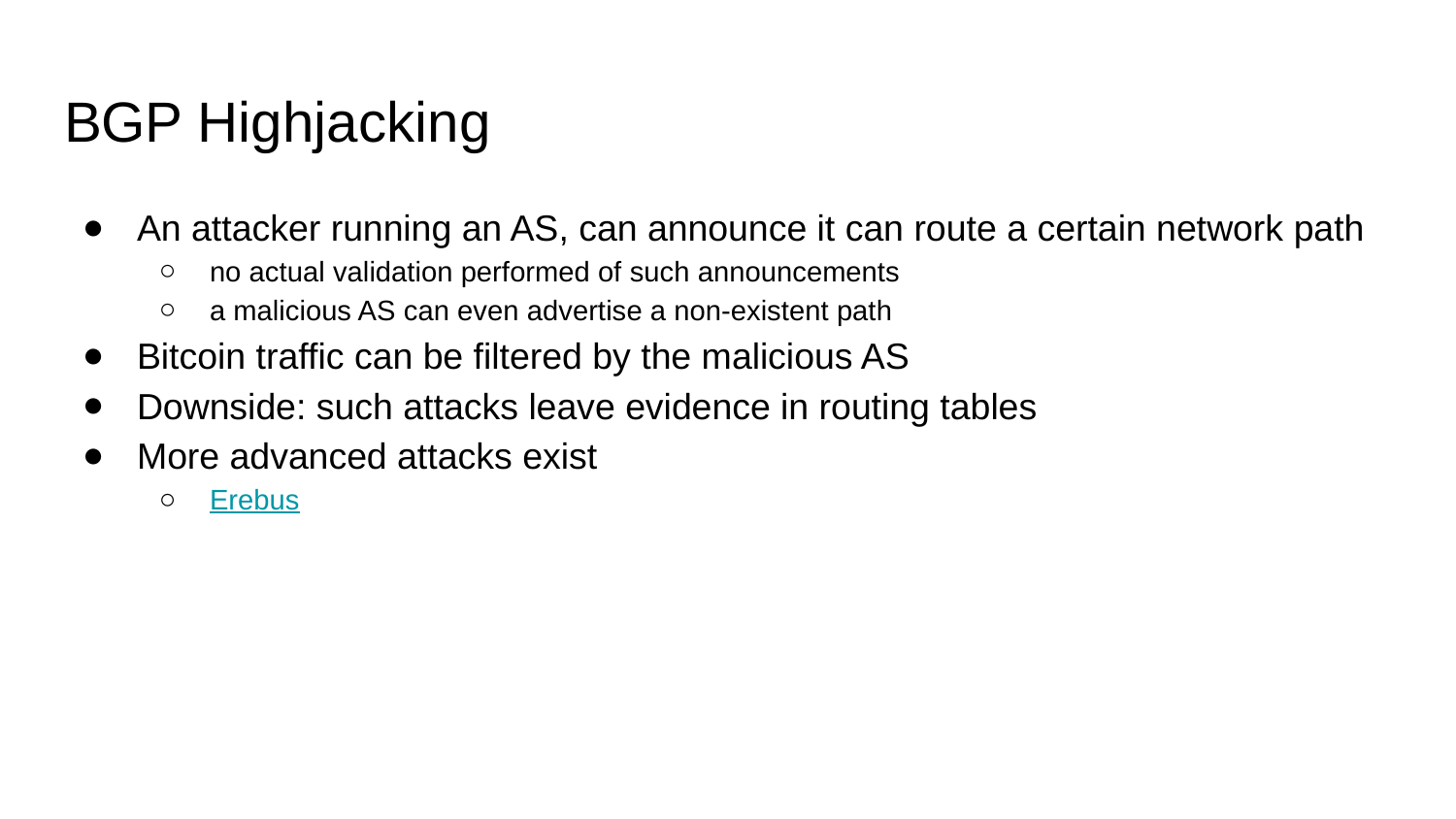

# BGP Highjacking
An attacker running an AS, can announce it can route a certain network path
no actual validation performed of such announcements
a malicious AS can even advertise a non-existent path
Bitcoin traffic can be filtered by the malicious AS
Downside: such attacks leave evidence in routing tables
More advanced attacks exist
Erebus